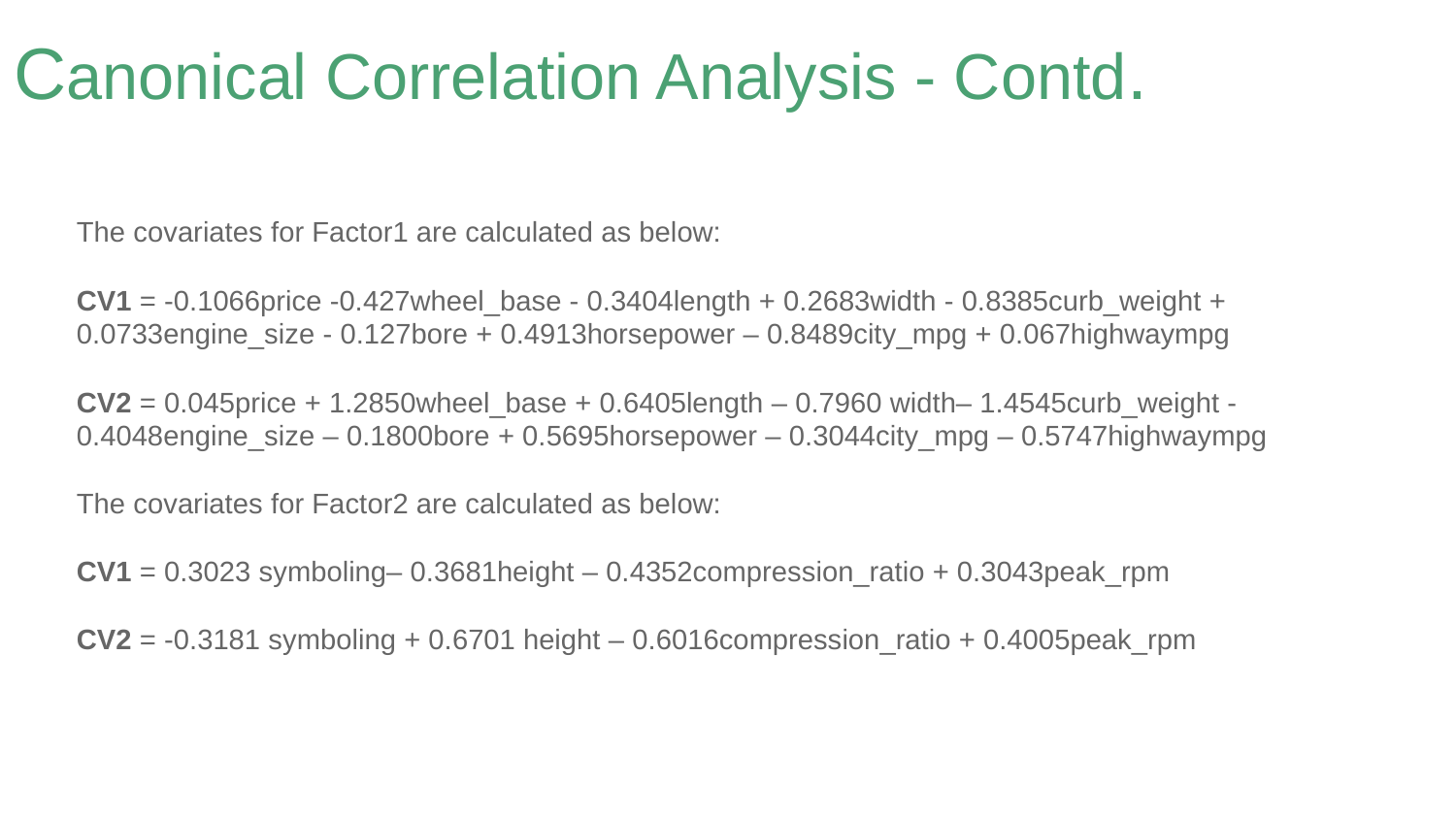

Canonical Correlation Analysis - Contd.
The covariates for Factor1 are calculated as below:

CV1 = -0.1066price -0.427wheel_base - 0.3404length + 0.2683width - 0.8385curb_weight + 0.0733engine_size - 0.127bore + 0.4913horsepower – 0.8489city_mpg + 0.067highwaympg

CV2 = 0.045price + 1.2850wheel_base + 0.6405length – 0.7960 width– 1.4545curb_weight - 0.4048engine_size – 0.1800bore + 0.5695horsepower – 0.3044city_mpg – 0.5747highwaympg

The covariates for Factor2 are calculated as below:

CV1 = 0.3023 symboling– 0.3681height – 0.4352compression_ratio + 0.3043peak_rpm

CV2 = -0.3181 symboling + 0.6701 height – 0.6016compression_ratio + 0.4005peak_rpm